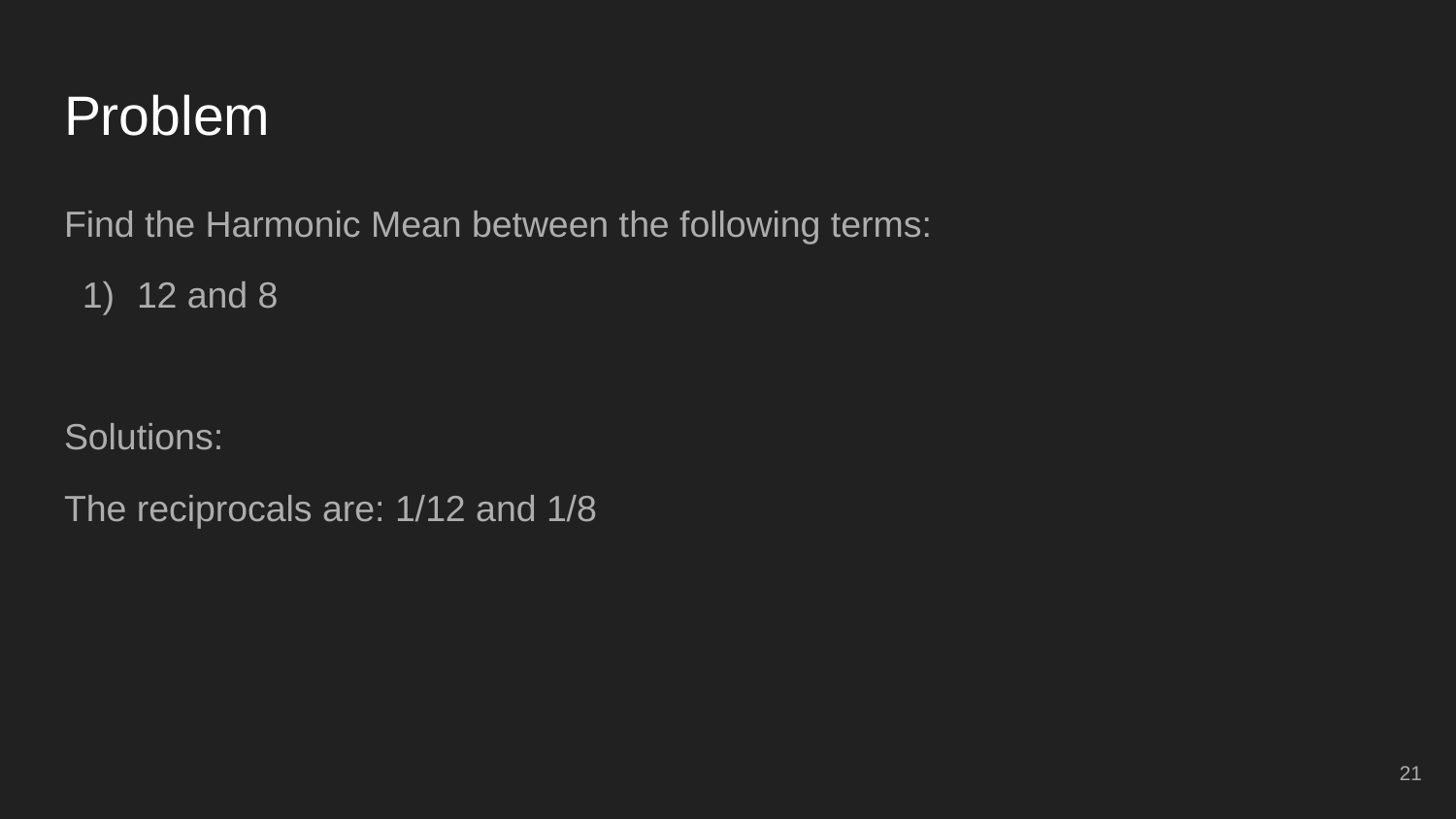

# Problem
Find the Harmonic Mean between the following terms:
12 and 8

Solutions:
The reciprocals are: 1/12 and 1/8

21